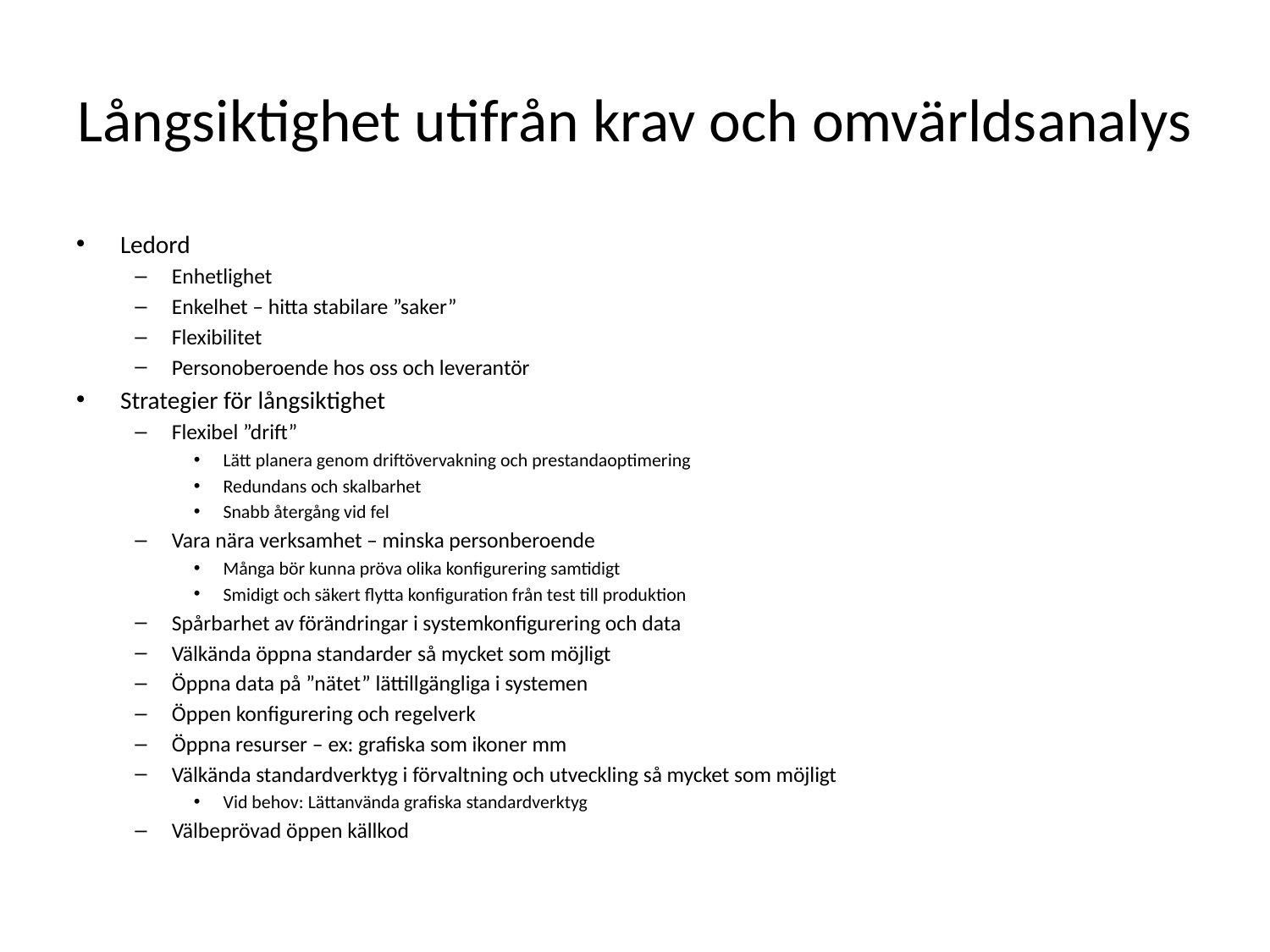

# Långsiktighet utifrån krav och omvärldsanalys
Ledord
Enhetlighet
Enkelhet – hitta stabilare ”saker”
Flexibilitet
Personoberoende hos oss och leverantör
Strategier för långsiktighet
Flexibel ”drift”
Lätt planera genom driftövervakning och prestandaoptimering
Redundans och skalbarhet
Snabb återgång vid fel
Vara nära verksamhet – minska personberoende
Många bör kunna pröva olika konfigurering samtidigt
Smidigt och säkert flytta konfiguration från test till produktion
Spårbarhet av förändringar i systemkonfigurering och data
Välkända öppna standarder så mycket som möjligt
Öppna data på ”nätet” lättillgängliga i systemen
Öppen konfigurering och regelverk
Öppna resurser – ex: grafiska som ikoner mm
Välkända standardverktyg i förvaltning och utveckling så mycket som möjligt
Vid behov: Lättanvända grafiska standardverktyg
Välbeprövad öppen källkod